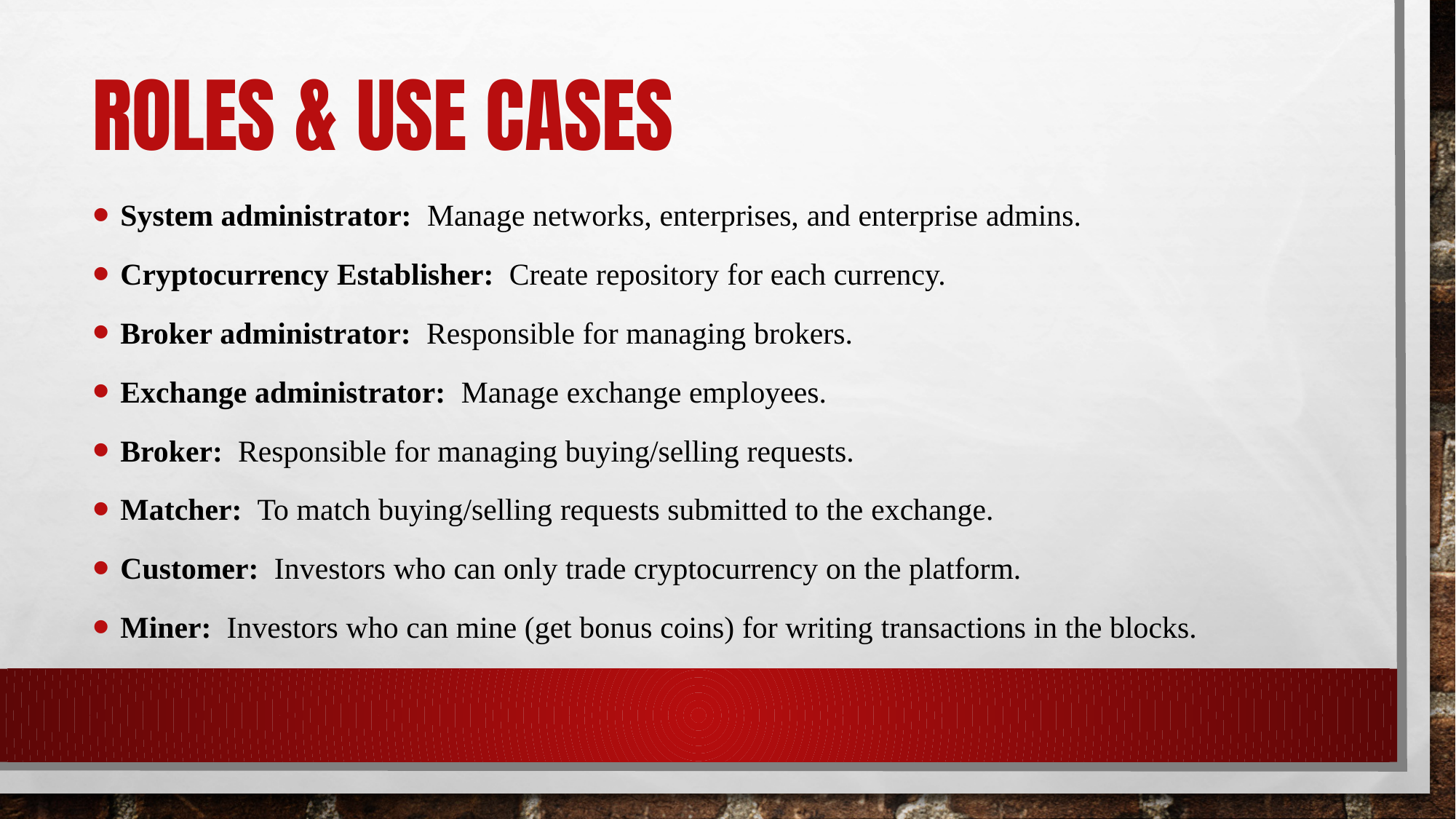

# Roles & Use cases
System administrator:  Manage networks, enterprises, and enterprise admins.
Cryptocurrency Establisher:  Create repository for each currency.
Broker administrator:  Responsible for managing brokers.
Exchange administrator:  Manage exchange employees.
Broker:  Responsible for managing buying/selling requests.
Matcher:  To match buying/selling requests submitted to the exchange.
Customer:  Investors who can only trade cryptocurrency on the platform.
Miner:  Investors who can mine (get bonus coins) for writing transactions in the blocks.